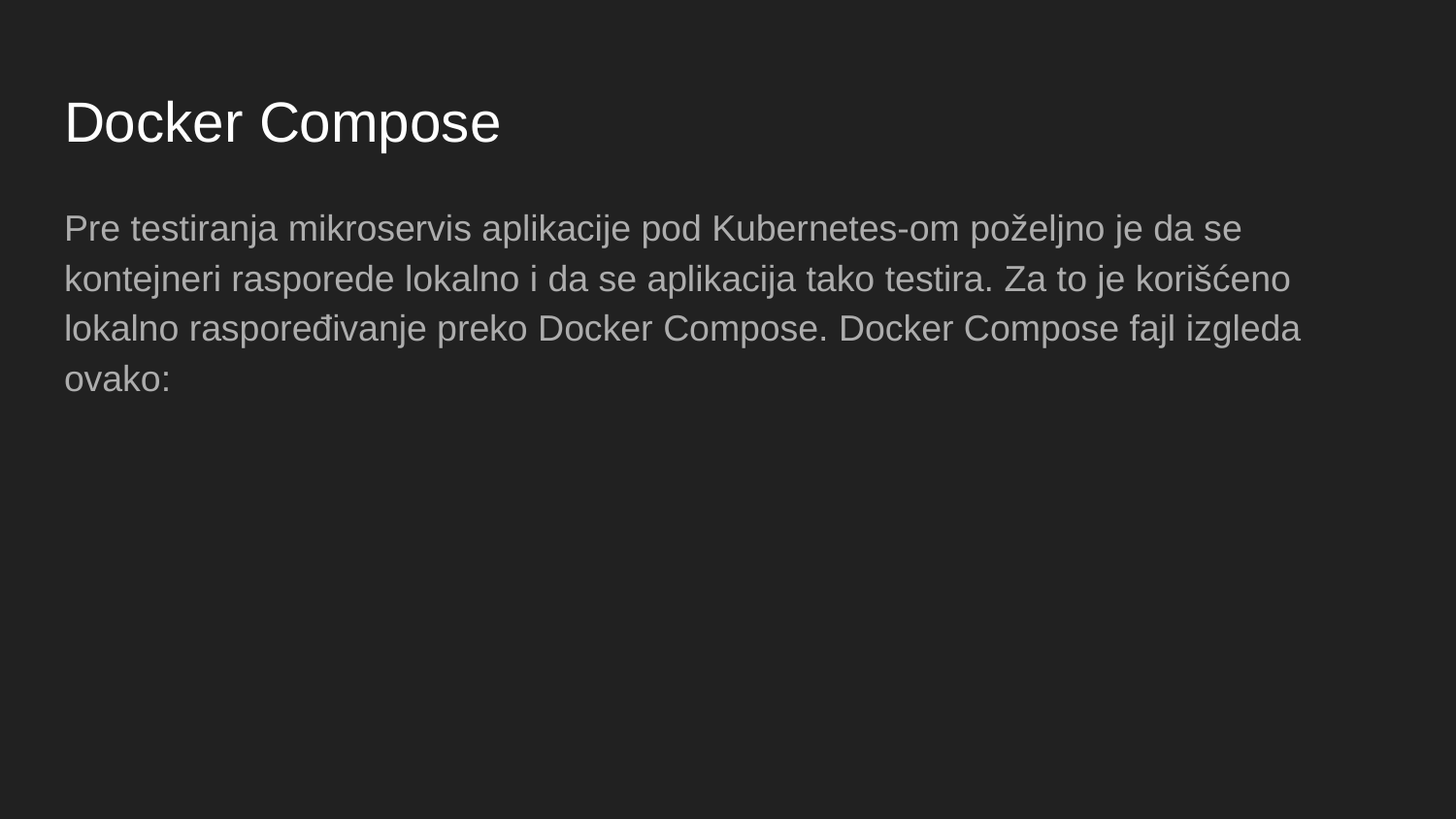

# Docker Compose
Pre testiranja mikroservis aplikacije pod Kubernetes-om poželjno je da se kontejneri rasporede lokalno i da se aplikacija tako testira. Za to je korišćeno lokalno raspoređivanje preko Docker Compose. Docker Compose fajl izgleda ovako: